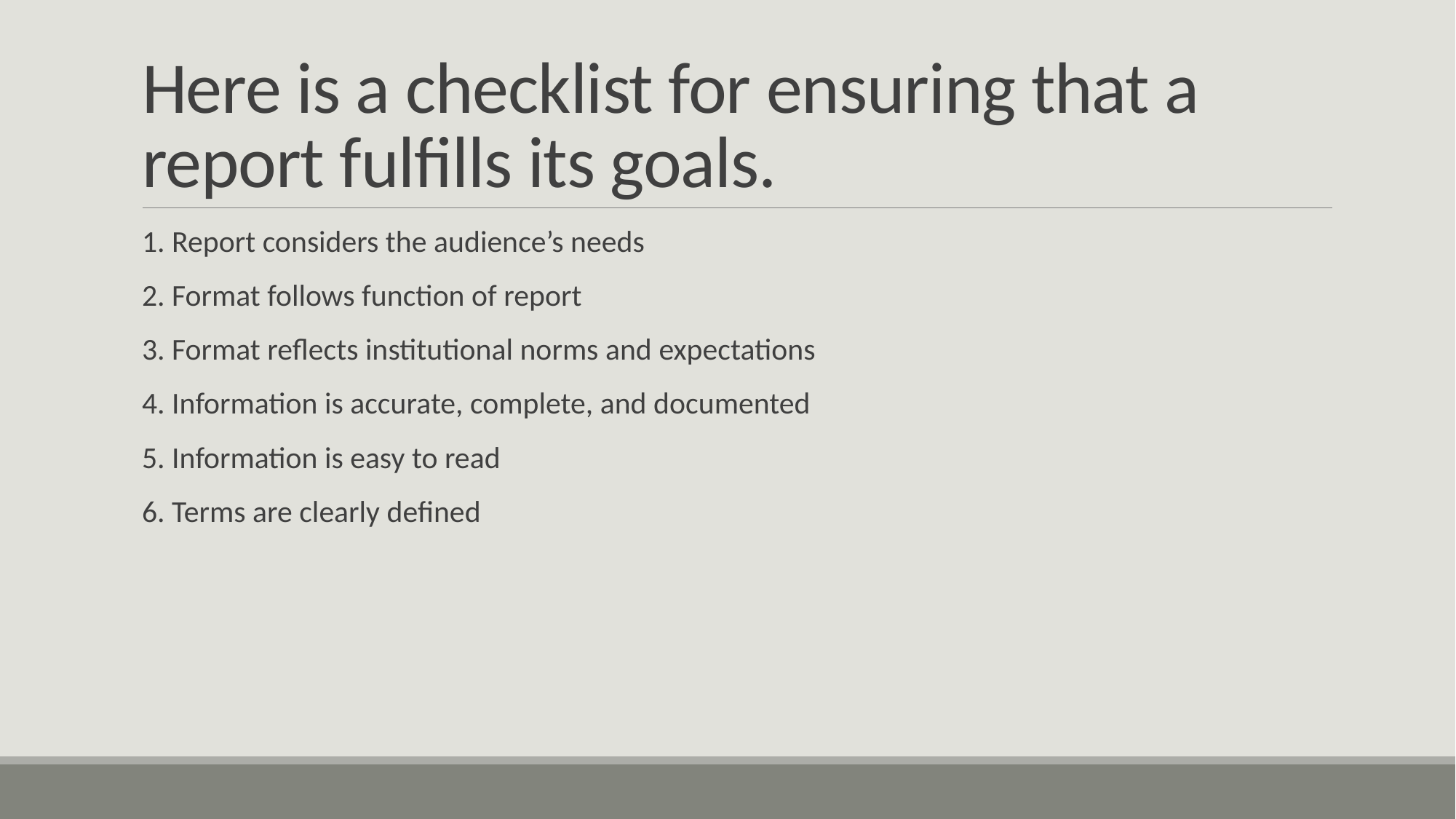

# Here is a checklist for ensuring that a report fulfills its goals.
1. Report considers the audience’s needs
2. Format follows function of report
3. Format reflects institutional norms and expectations
4. Information is accurate, complete, and documented
5. Information is easy to read
6. Terms are clearly defined